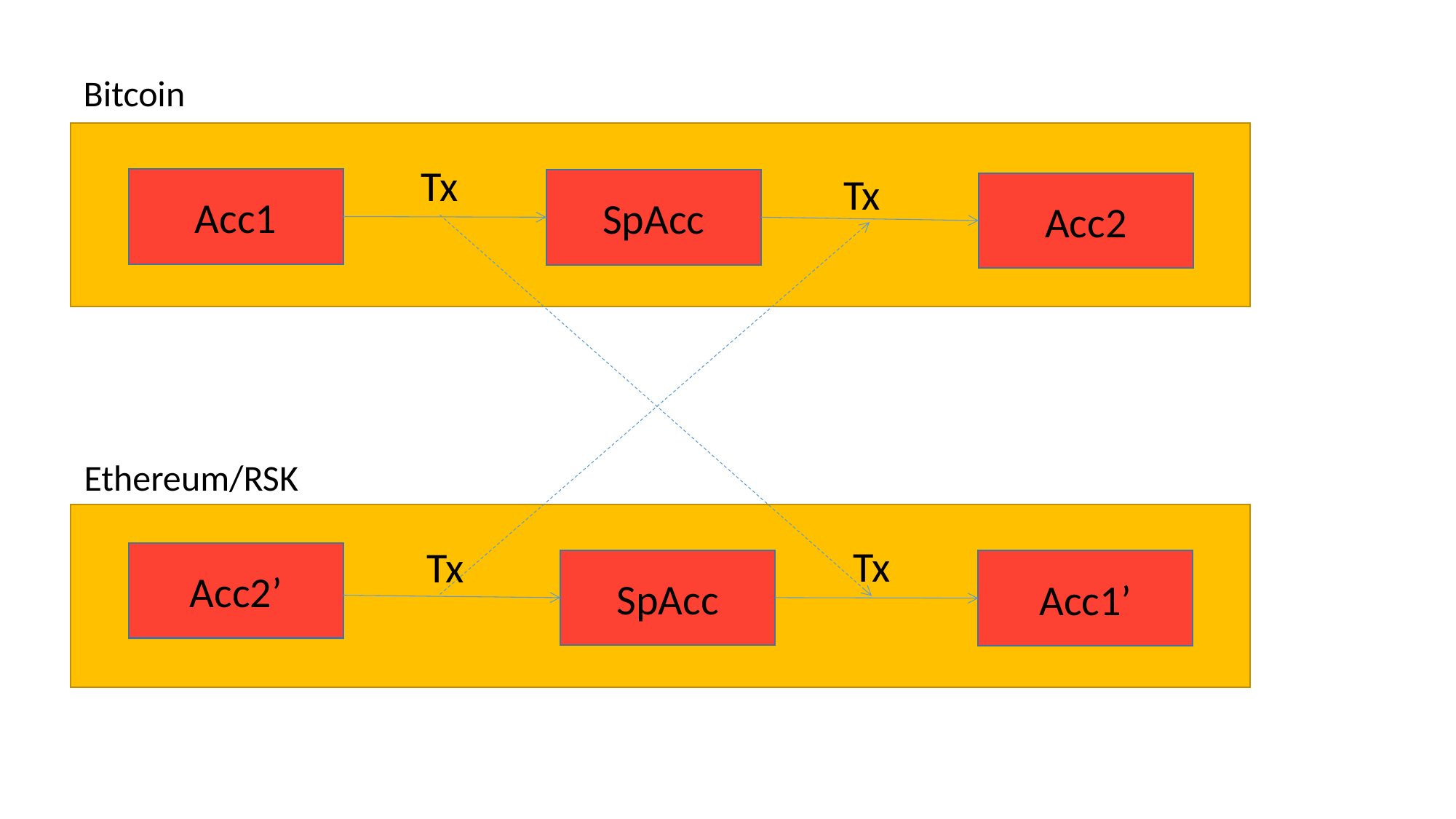

Bitcoin

Tx
Tx
Acc1
SpAcc
Acc2
Ethereum/RSK

Tx
Tx
Acc2’
SpAcc
Acc1’